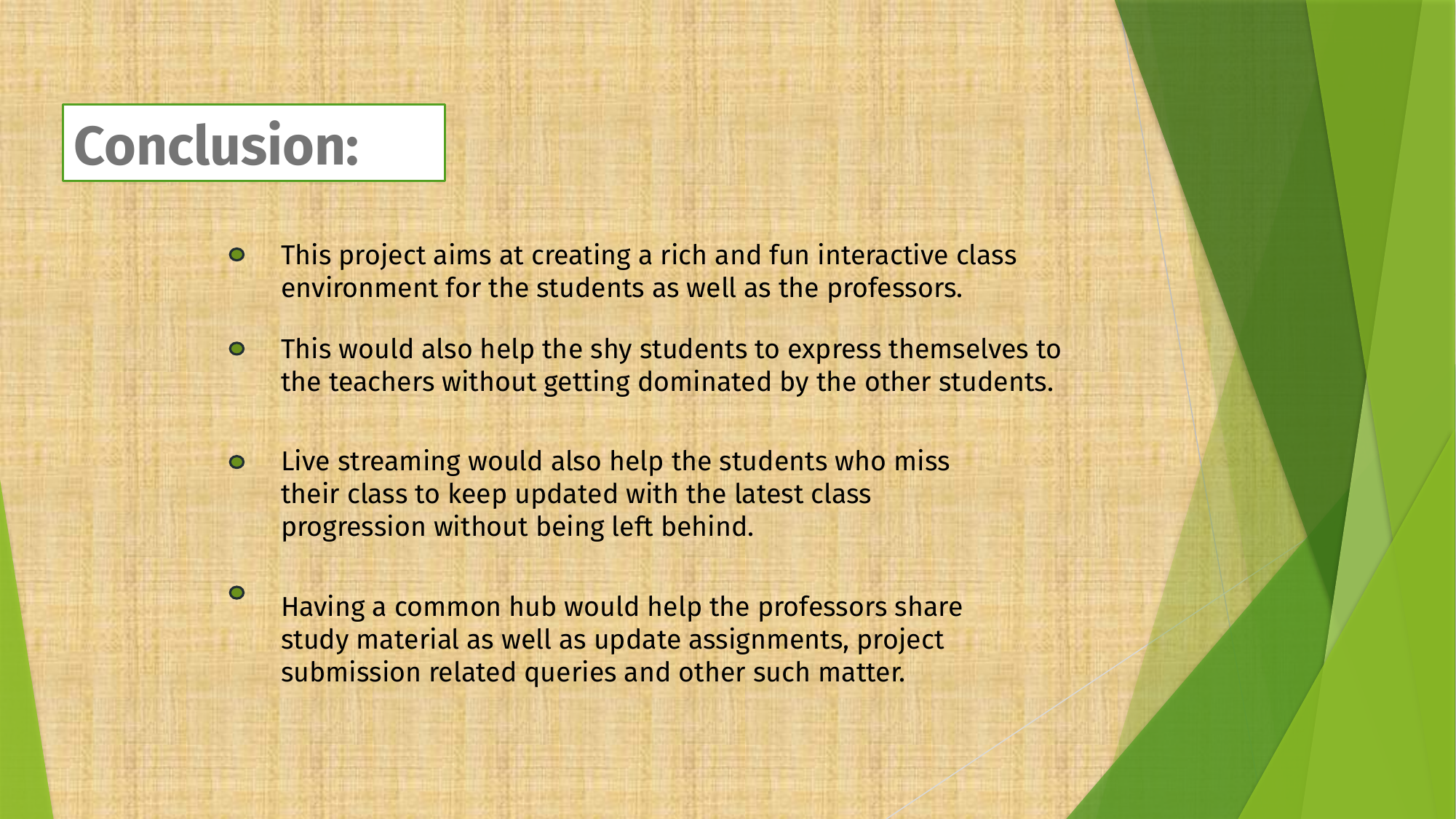

Conclusion:
This project aims at creating a rich and fun interactive class environment for the students as well as the professors.

This would also help the shy students to express themselves to the teachers without getting dominated by the other students.

Live streaming would also help the students who miss their class to keep updated with the latest class progression without being left behind.

Having a common hub would help the professors share study material as well as update assignments, project submission related queries and other such matter.